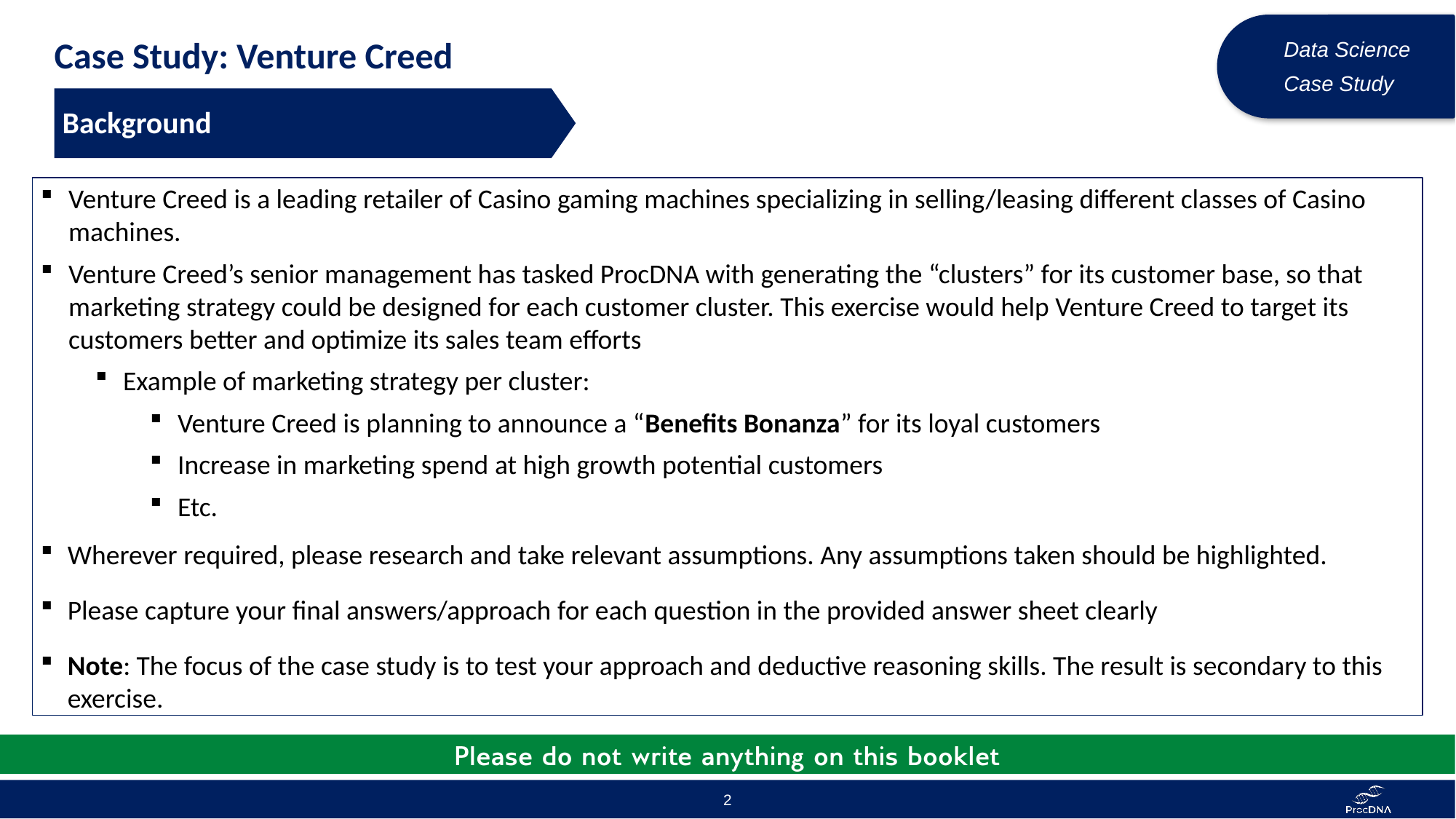

Data Science
Case Study
Case Study: Venture Creed
Background
Venture Creed is a leading retailer of Casino gaming machines specializing in selling/leasing different classes of Casino machines.
Venture Creed’s senior management has tasked ProcDNA with generating the “clusters” for its customer base, so that marketing strategy could be designed for each customer cluster. This exercise would help Venture Creed to target its customers better and optimize its sales team efforts
Example of marketing strategy per cluster:
Venture Creed is planning to announce a “Benefits Bonanza” for its loyal customers
Increase in marketing spend at high growth potential customers
Etc.
Wherever required, please research and take relevant assumptions. Any assumptions taken should be highlighted.
Please capture your final answers/approach for each question in the provided answer sheet clearly
Note: The focus of the case study is to test your approach and deductive reasoning skills. The result is secondary to this exercise.
Please do not write anything on this booklet
2